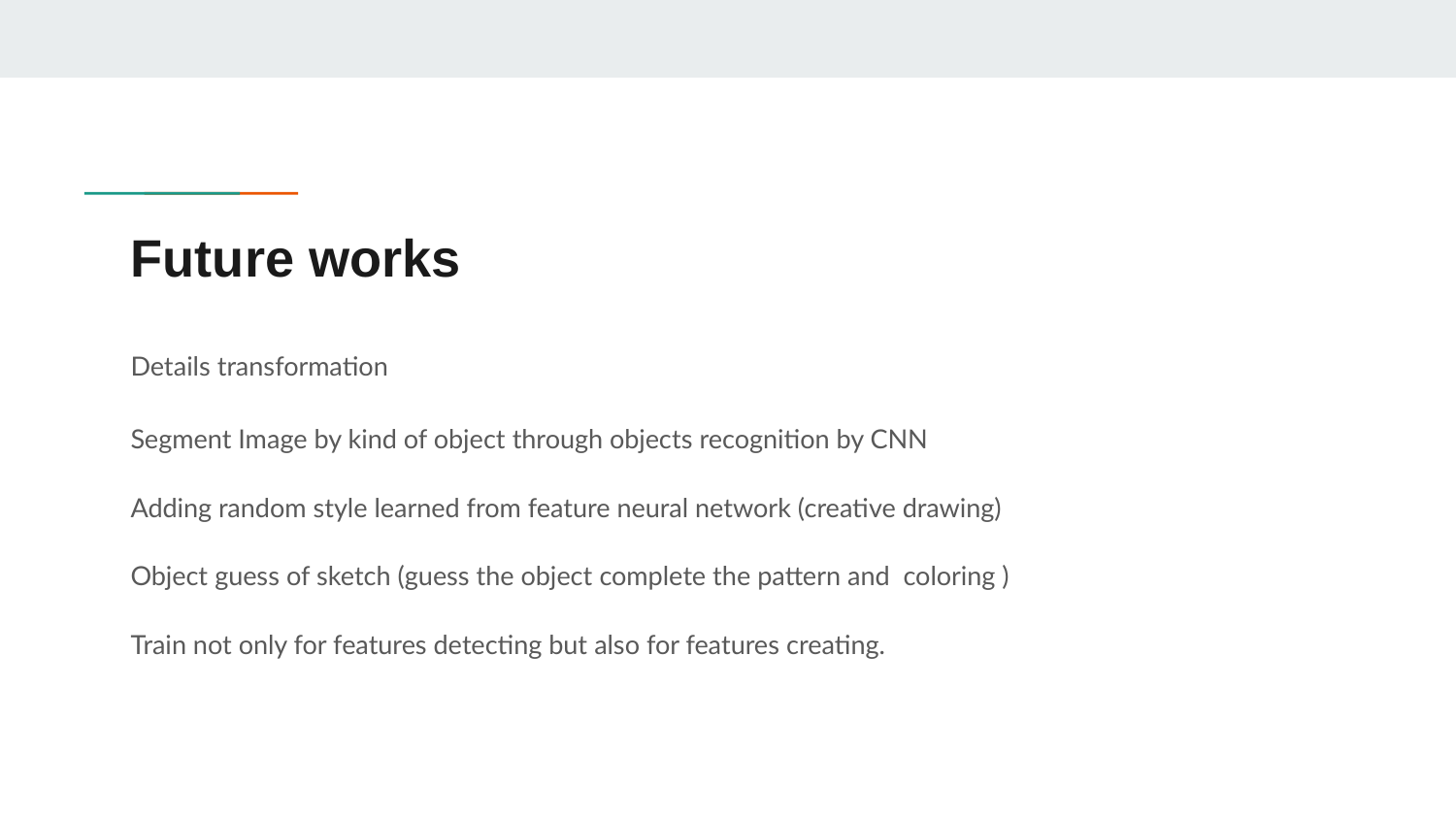

# Future works
Details transformation

Segment Image by kind of object through objects recognition by CNN
Adding random style learned from feature neural network (creative drawing)
Object guess of sketch (guess the object complete the pattern and  coloring )
Train not only for features detecting but also for features creating.